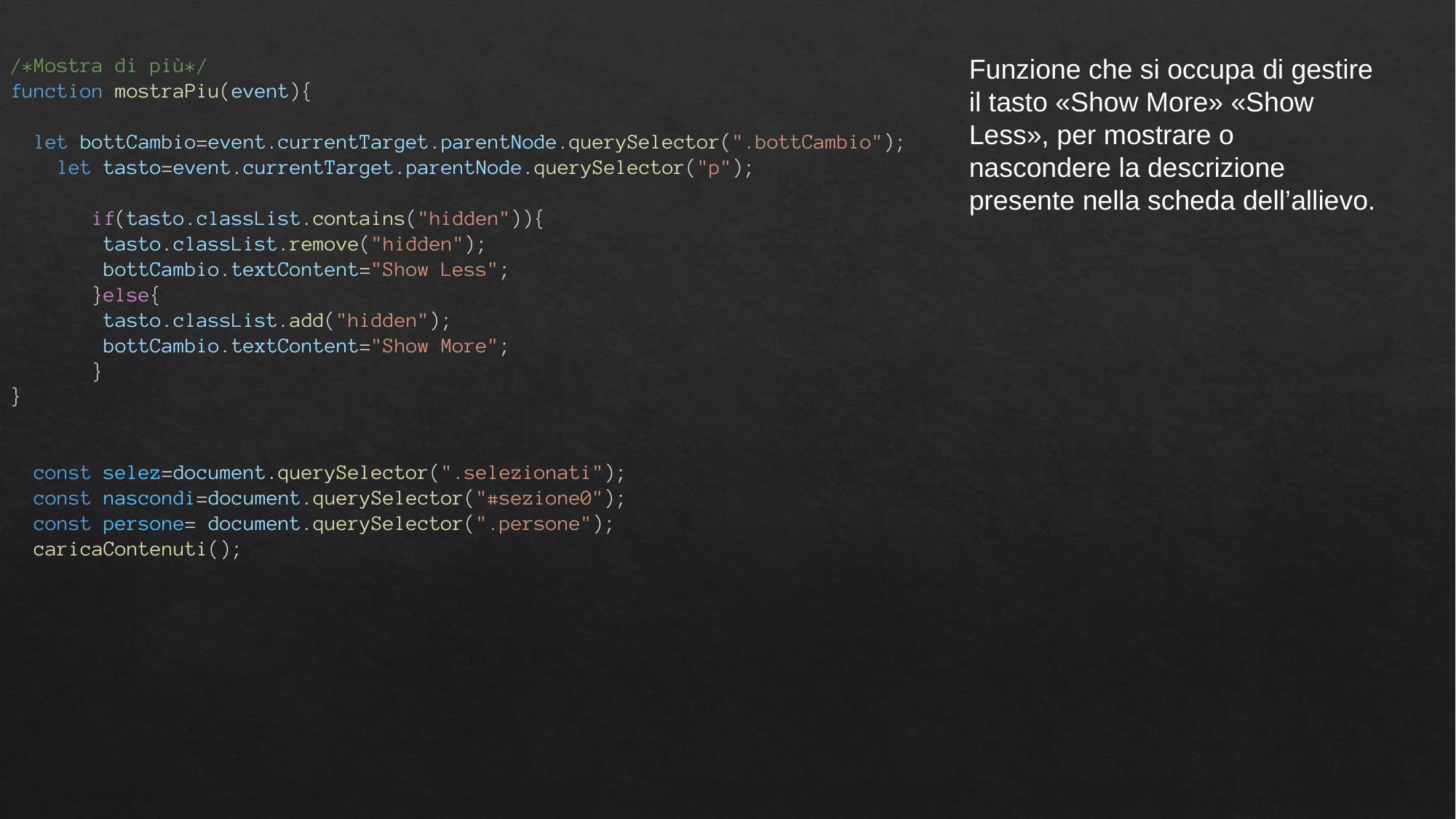

/*Mostra di più*/
function mostraPiu(event){

  let bottCambio=event.currentTarget.parentNode.querySelector(".bottCambio");
    let tasto=event.currentTarget.parentNode.querySelector("p");
       if(tasto.classList.contains("hidden")){
        tasto.classList.remove("hidden");
        bottCambio.textContent="Show Less";
       }else{
        tasto.classList.add("hidden");
        bottCambio.textContent="Show More";
       }
}
  const selez=document.querySelector(".selezionati");
  const nascondi=document.querySelector("#sezione0");
  const persone= document.querySelector(".persone");
  caricaContenuti();

Funzione che si occupa di gestire il tasto «Show More» «Show Less», per mostrare o nascondere la descrizione presente nella scheda dell’allievo.